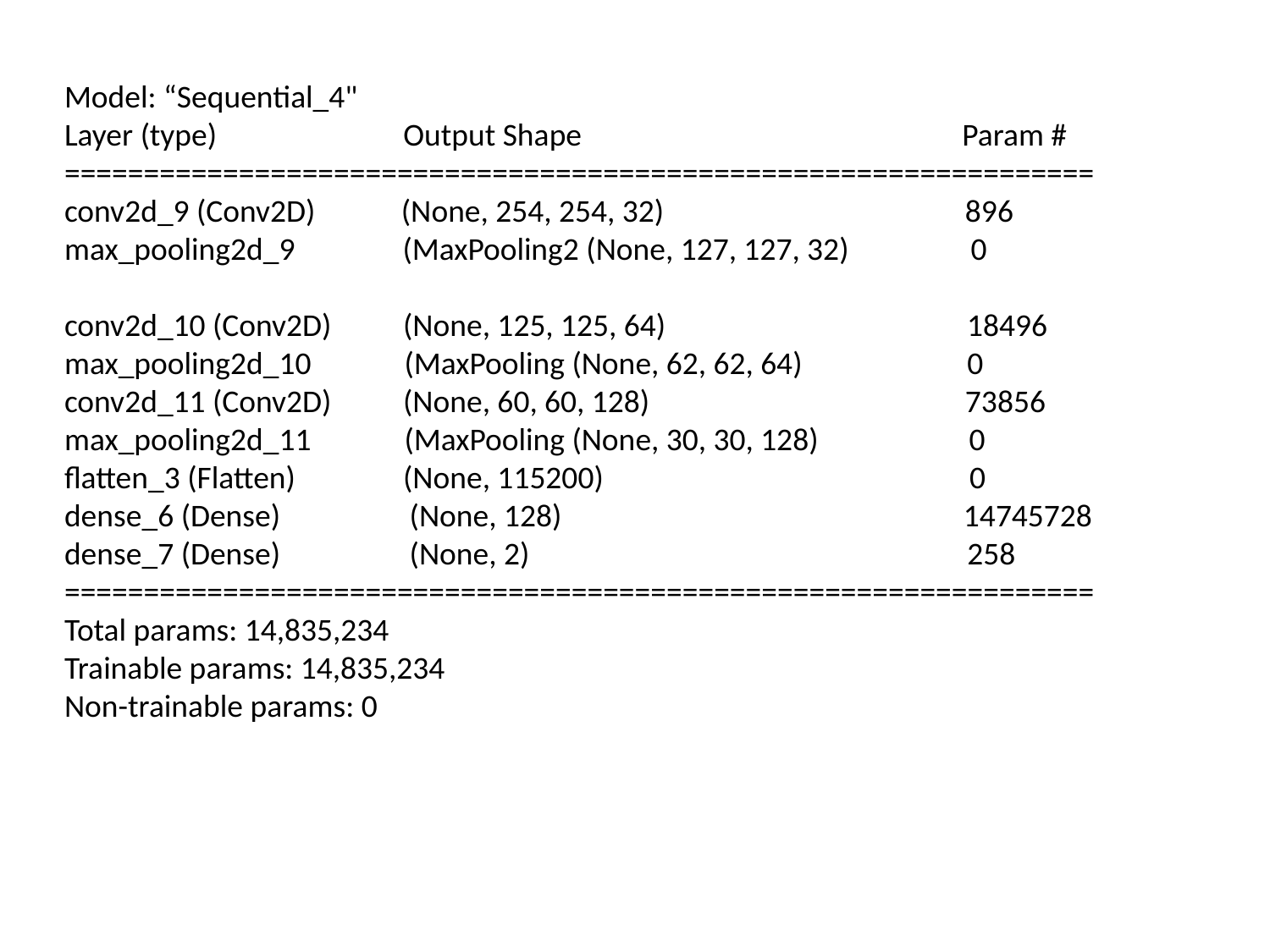

Model: “Sequential_4"
Layer (type)                          Output Shape                                                     Param #
=================================================================
conv2d_9 (Conv2D)            (None, 254, 254, 32)                                          896
max_pooling2d_9               (MaxPooling2 (None, 127, 127, 32)                 0

conv2d_10 (Conv2D)          (None, 125, 125, 64)                                          18496
max_pooling2d_10             (MaxPooling (None, 62, 62, 64)                       0
conv2d_11 (Conv2D)          (None, 60, 60, 128)                                            73856
max_pooling2d_11             (MaxPooling (None, 30, 30, 128)                     0
flatten_3 (Flatten)               (None, 115200)                                                   0
dense_6 (Dense)                  (None, 128)                                                        14745728
dense_7 (Dense)                  (None, 2)                                                             258
=================================================================
Total params: 14,835,234
Trainable params: 14,835,234
Non-trainable params: 0